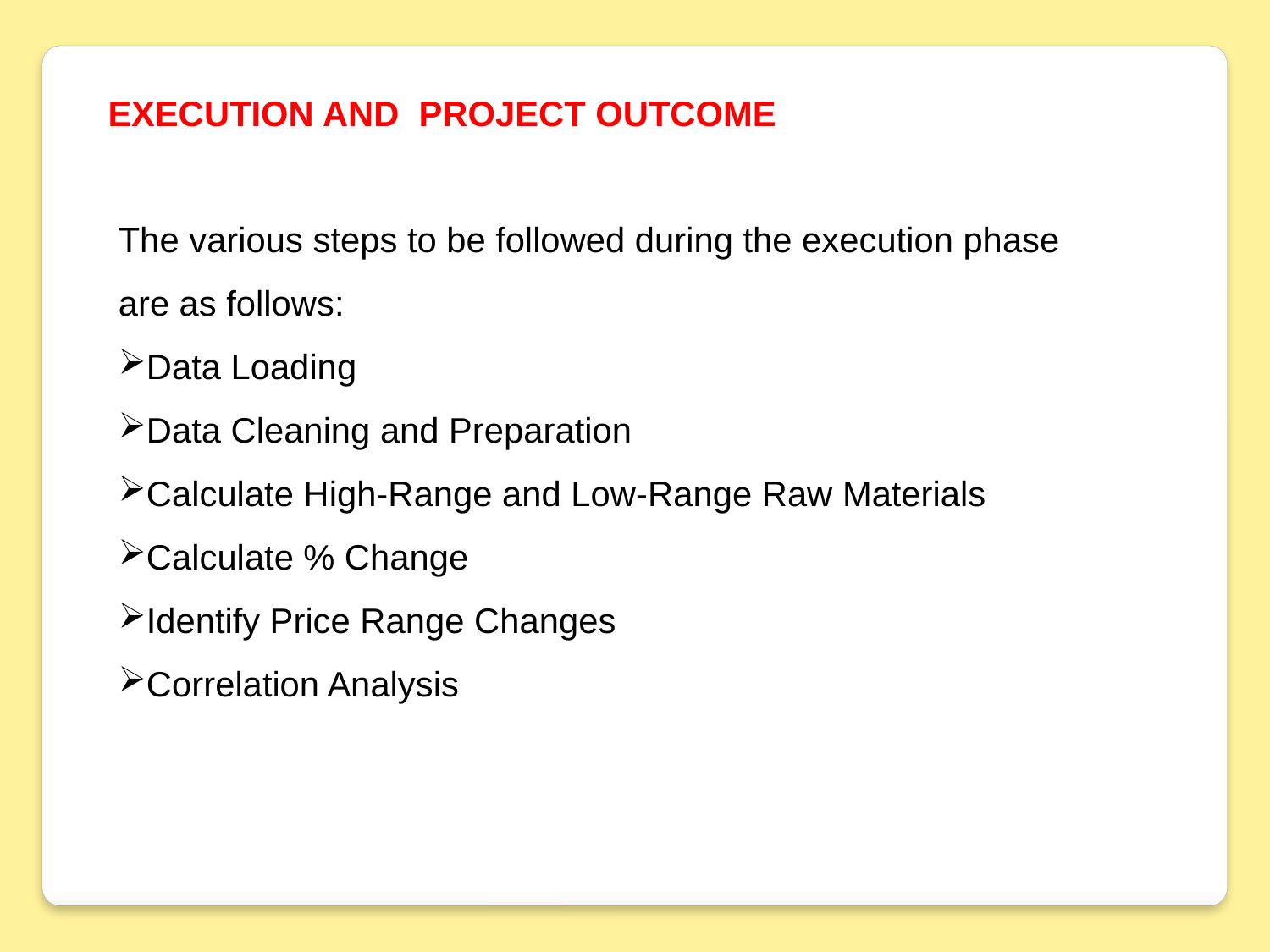

EXECUTION AND  PROJECT OUTCOME
The various steps to be followed during the execution phase are as follows:
Data Loading
Data Cleaning and Preparation
Calculate High-Range and Low-Range Raw Materials
Calculate % Change
Identify Price Range Changes
Correlation Analysis